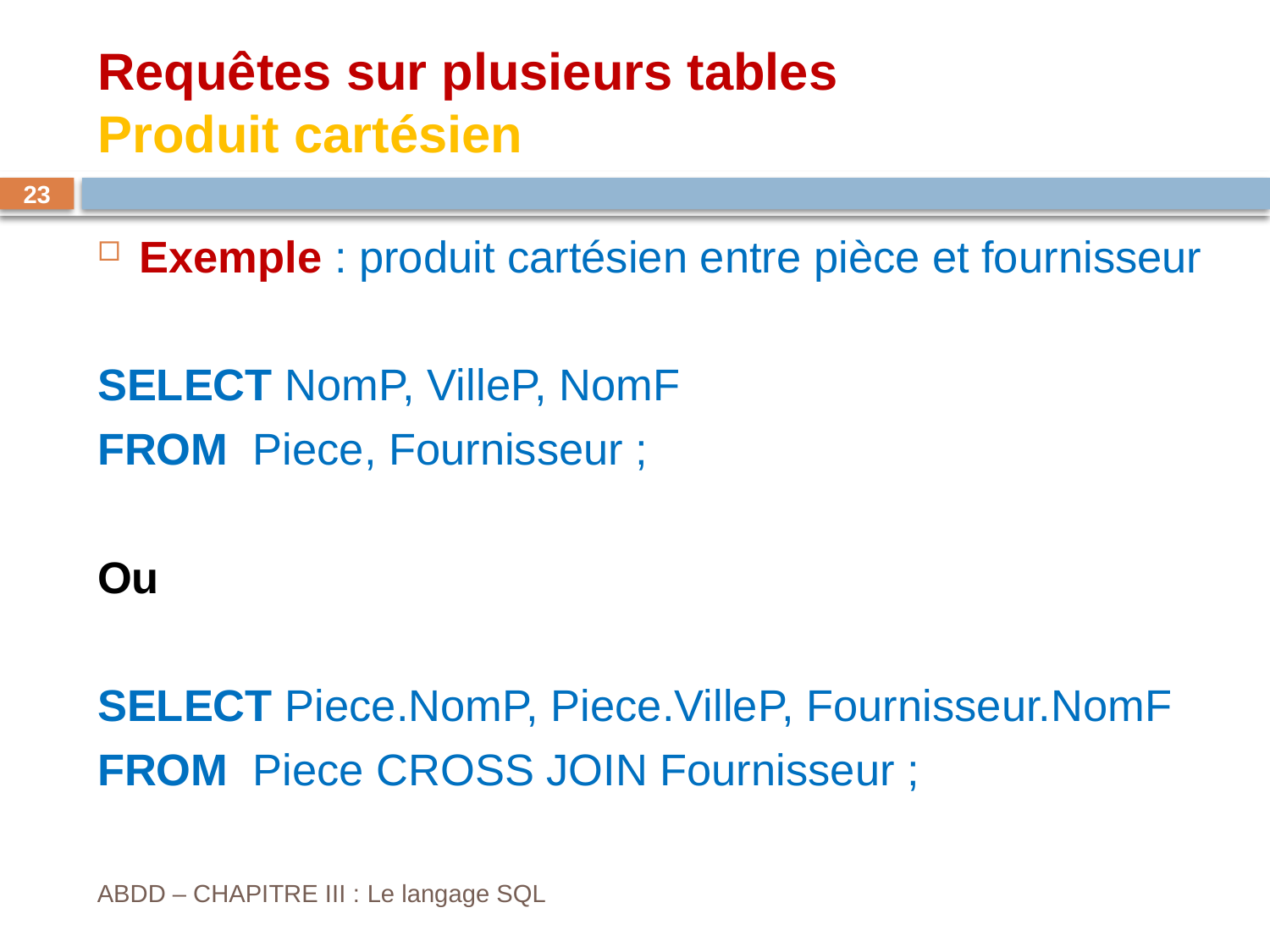

# Requêtes sur plusieurs tables Produit cartésien
23
Exemple : produit cartésien entre pièce et fournisseur

SELECT NomP, VilleP, NomF
FROM  Piece, Fournisseur ;

Ou

SELECT Piece.NomP, Piece.VilleP, Fournisseur.NomF
FROM  Piece CROSS JOIN Fournisseur ;

ABDD – CHAPITRE III : Le langage SQL